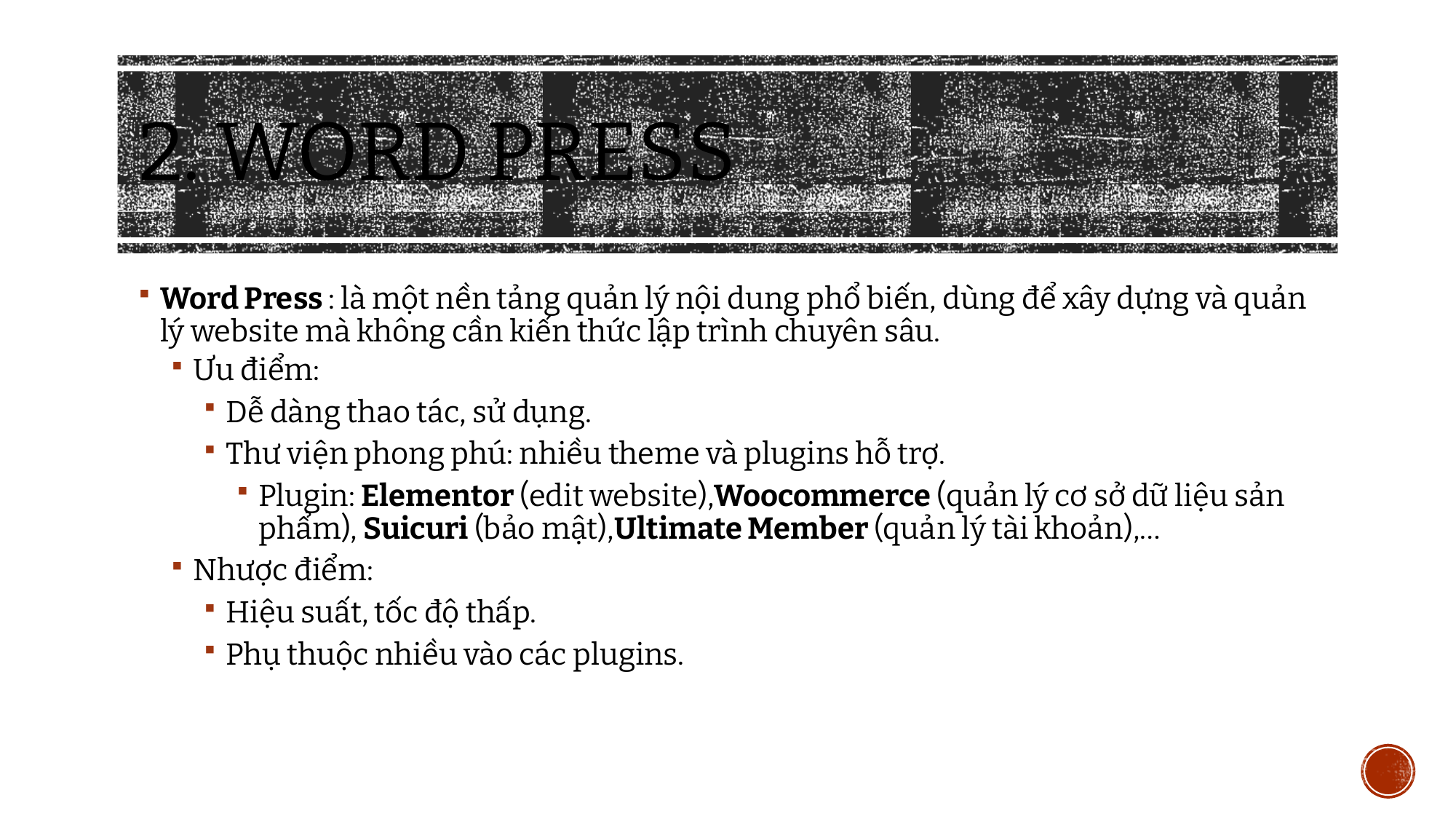

# 2. Word Press

Word Press : là một nền tảng quản lý nội dung phổ biến, dùng để xây dựng và quản lý website mà không cần kiến thức lập trình chuyên sâu.
Ưu điểm:
Dễ dàng thao tác, sử dụng.
Thư viện phong phú: nhiều theme và plugins hỗ trợ.
Plugin: Elementor (edit website),Woocommerce (quản lý cơ sở dữ liệu sản phẩm), Suicuri (bảo mật),Ultimate Member (quản lý tài khoản),…
Nhược điểm:
Hiệu suất, tốc độ thấp.
Phụ thuộc nhiều vào các plugins.